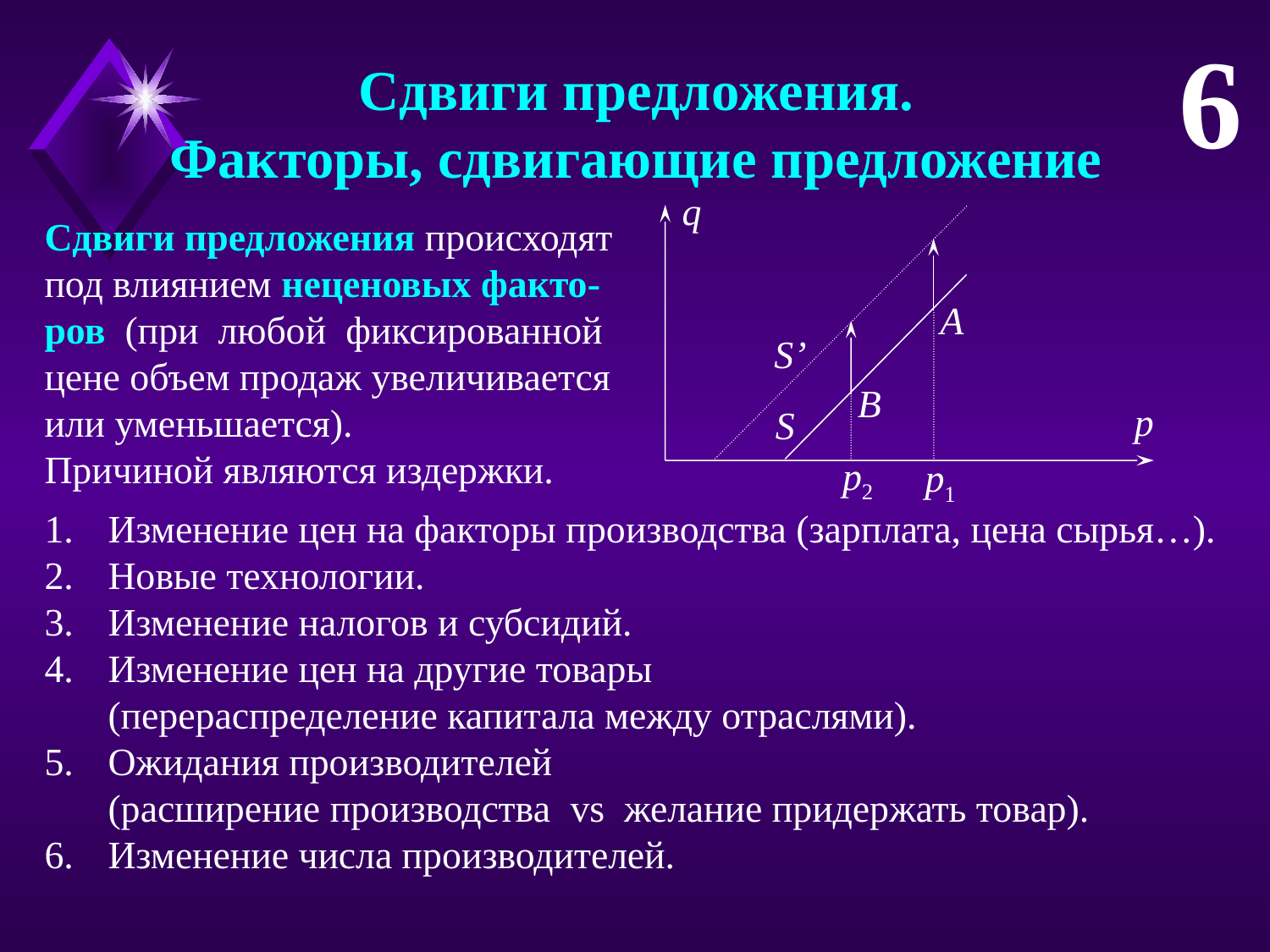

6
Сдвиги предложения.
Факторы, сдвигающие предложение
q

A

S’
B
p

S
p2
p1

Сдвиги предложения происходят под влиянием неценовых факто-ров  (при  любой  фиксированной цене объем продаж увеличивается или уменьшается).
Причиной являются издержки.
Изменение цен на факторы производства (зарплата, цена сырья…).
Новые технологии.
Изменение налогов и субсидий.
Изменение цен на другие товары
(перераспределение капитала между отраслями).
Ожидания производителей
(расширение производства  vs  желание придержать товар).
Изменение числа производителей.